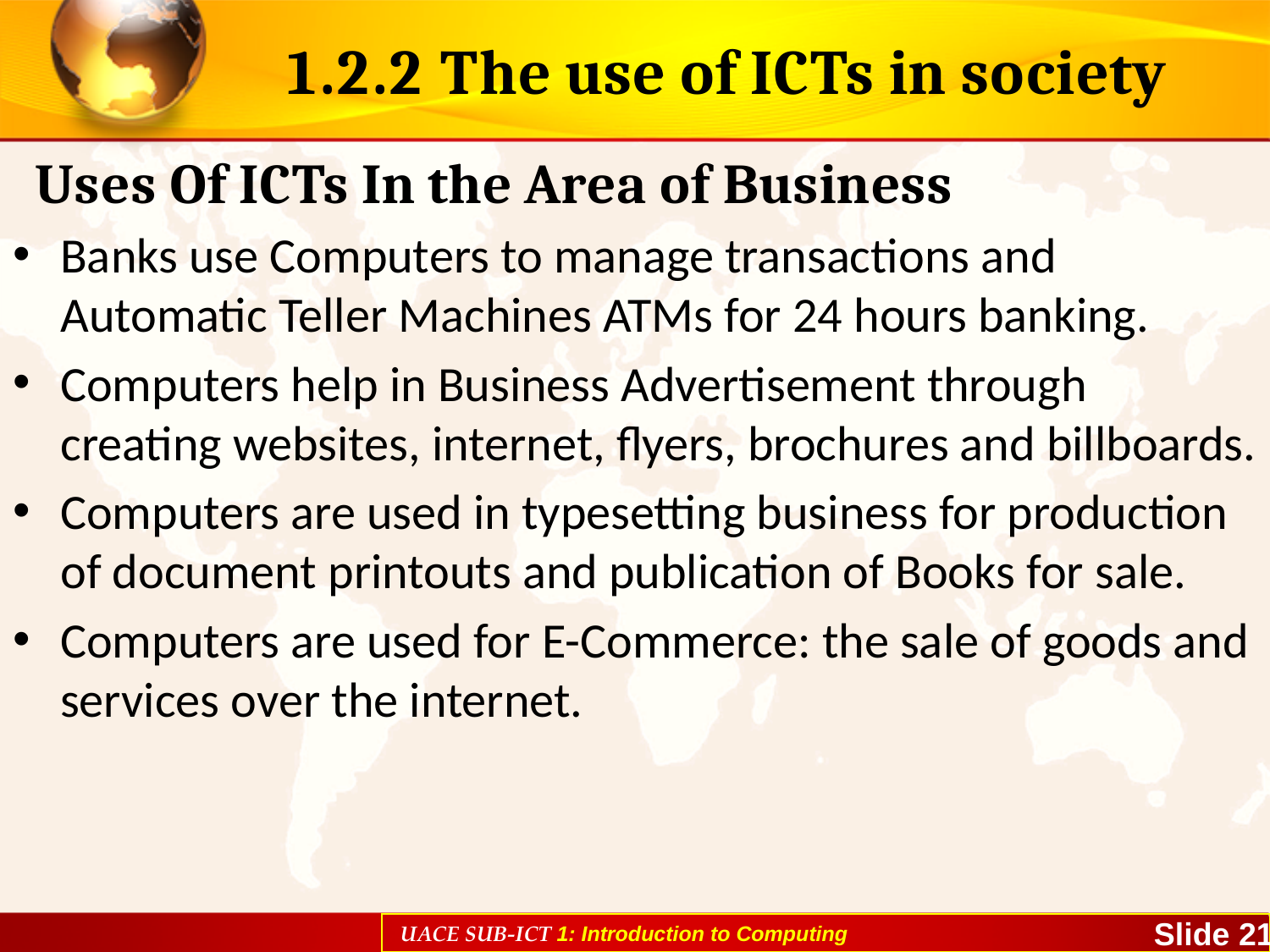

# 1.2.2 The use of ICTs in society
Uses Of ICTs In the Area of Business

Banks use Computers to manage transactions and Automatic Teller Machines ATMs for 24 hours banking.
Computers help in Business Advertisement through creating websites, internet, flyers, brochures and billboards.
Computers are used in typesetting business for production of document printouts and publication of Books for sale.
Computers are used for E-Commerce: the sale of goods and services over the internet.